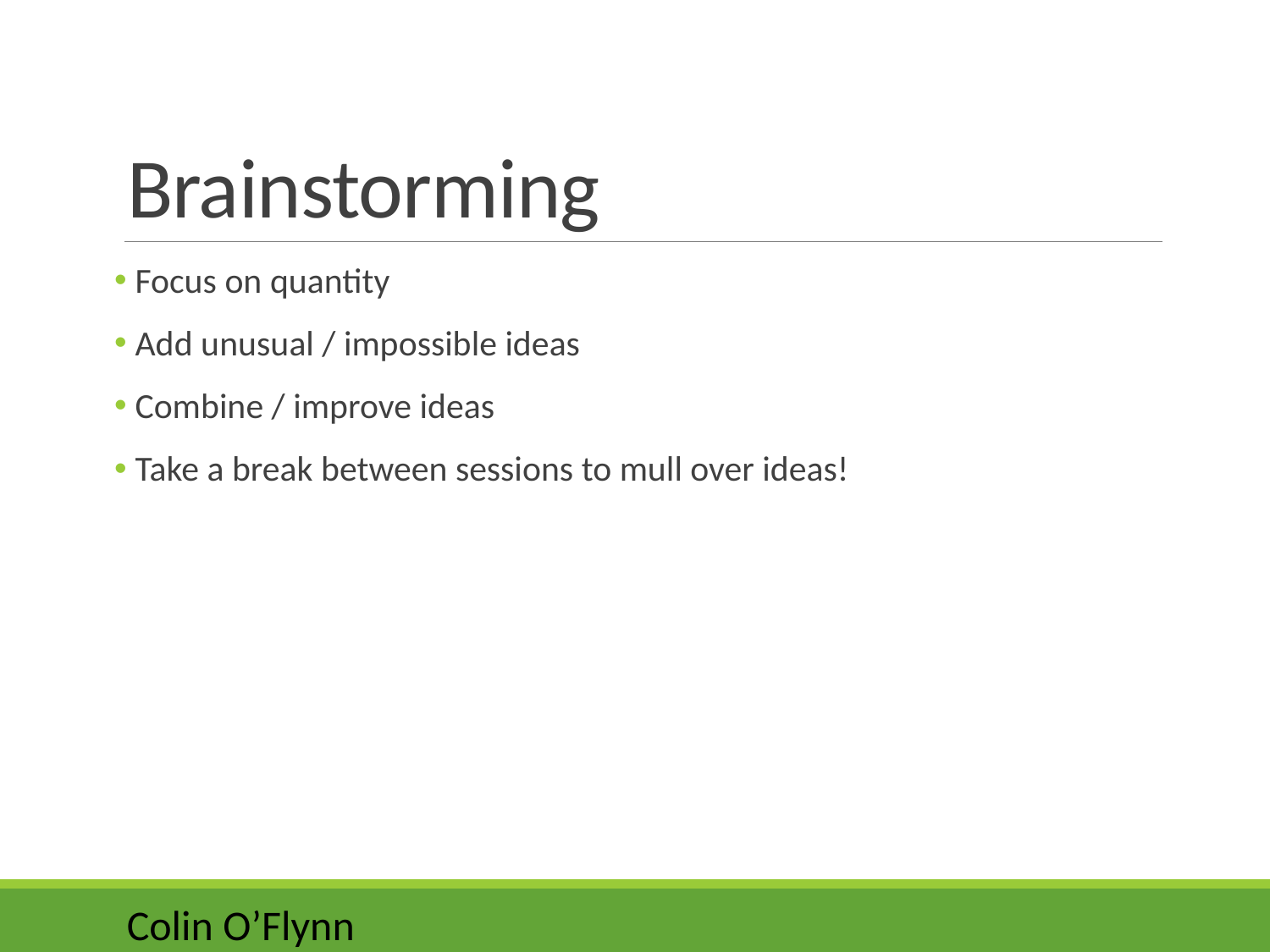

# Brainstorming
 Focus on quantity
 Add unusual / impossible ideas
 Combine / improve ideas
 Take a break between sessions to mull over ideas!